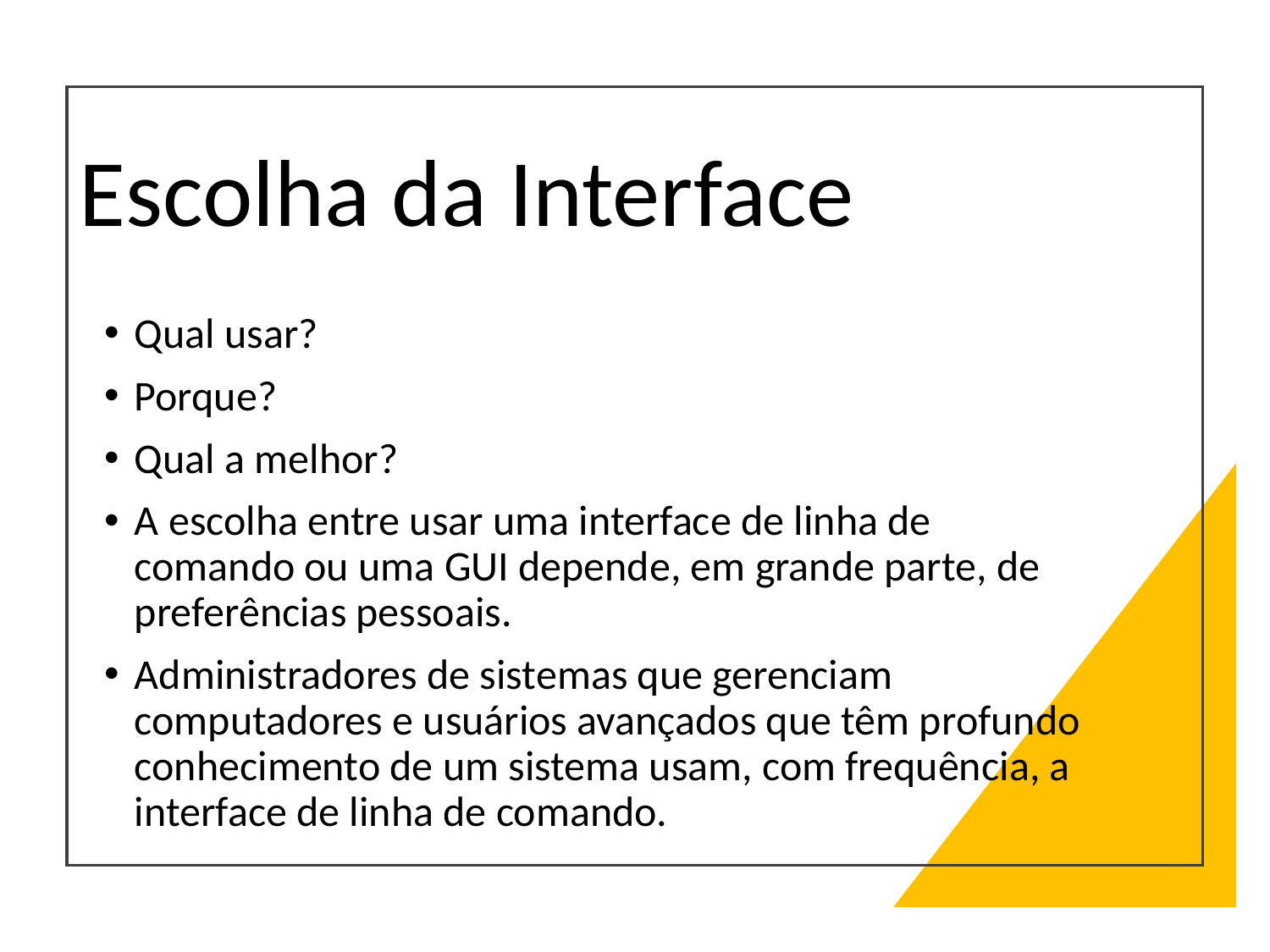

# Escolha da Interface

Qual usar?
Porque?
Qual a melhor?
A escolha entre usar uma interface de linha de comando ou uma GUI depende, em grande parte, de preferências pessoais.
Administradores de sistemas que gerenciam computadores e usuários avançados que têm profundo conhecimento de um sistema usam, com frequência, a interface de linha de comando.